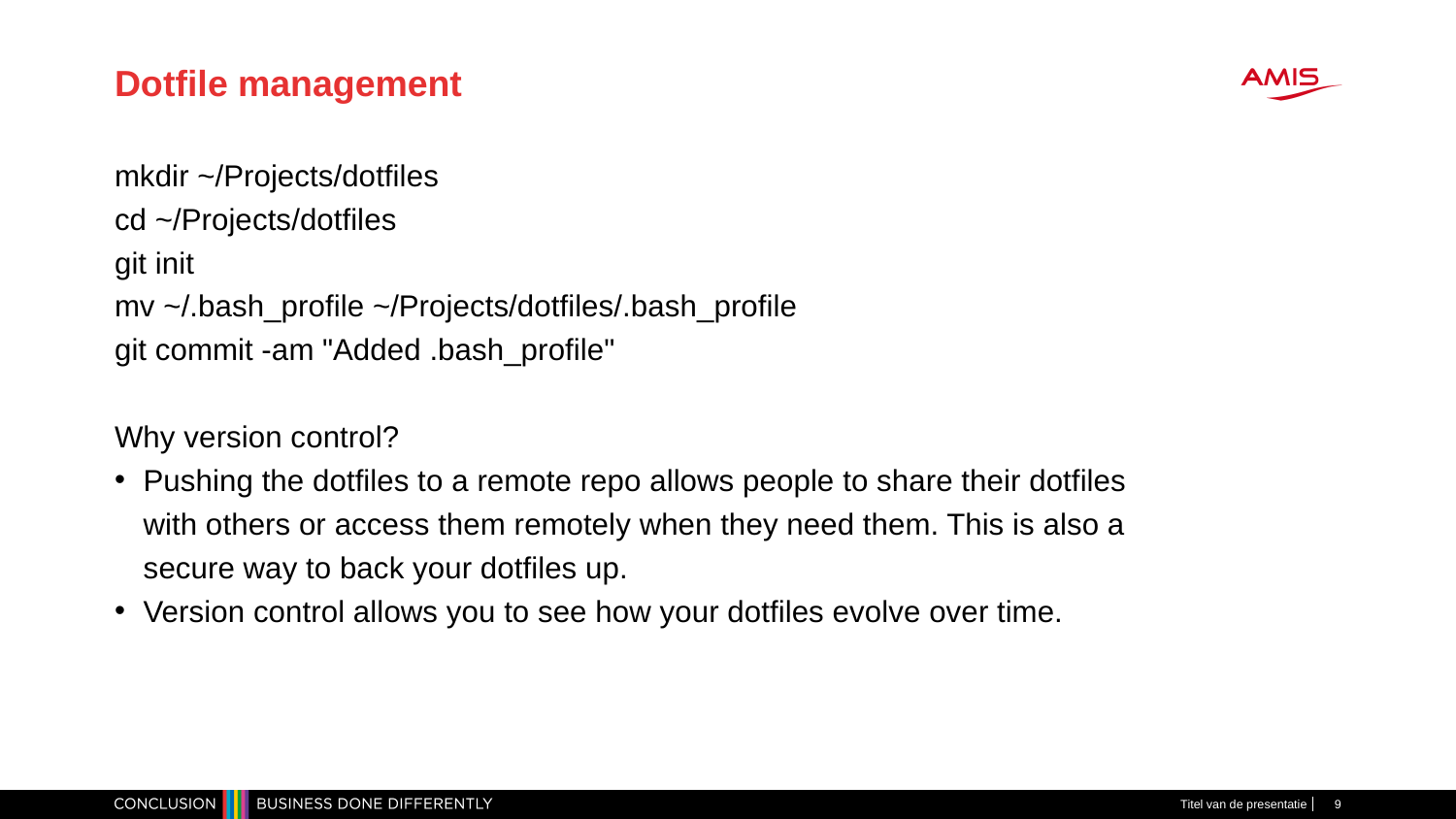

# Dotfile management
mkdir ~/Projects/dotfiles
cd ~/Projects/dotfiles
git init
mv ~/.bash_profile ~/Projects/dotfiles/.bash_profile
git commit -am "Added .bash_profile"

Why version control?
Pushing the dotfiles to a remote repo allows people to share their dotfiles with others or access them remotely when they need them. This is also a secure way to back your dotfiles up.
Version control allows you to see how your dotfiles evolve over time.
Titel van de presentatie
9